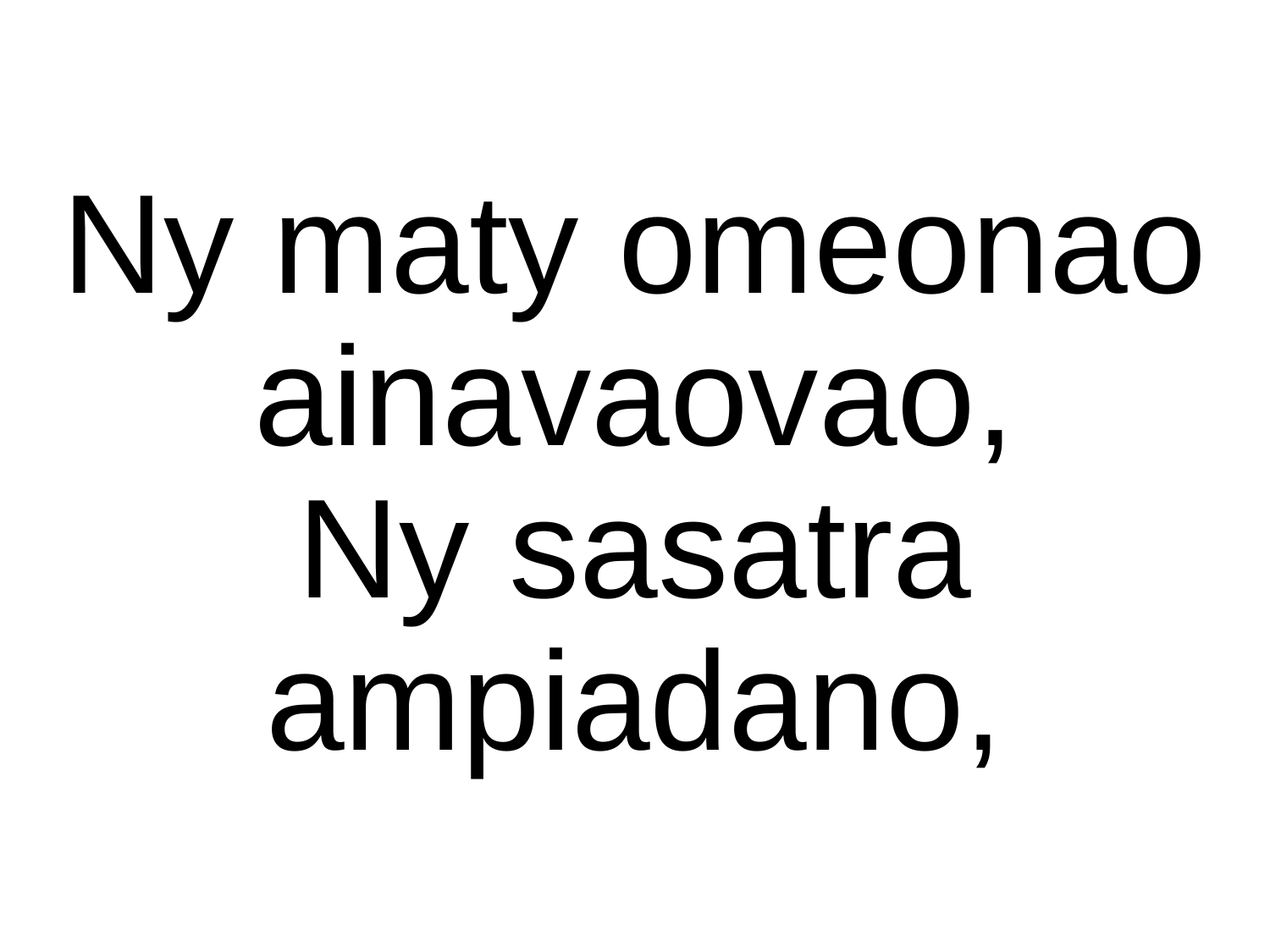

Ny maty omeonao ainavaovao,
Ny sasatra ampiadano,